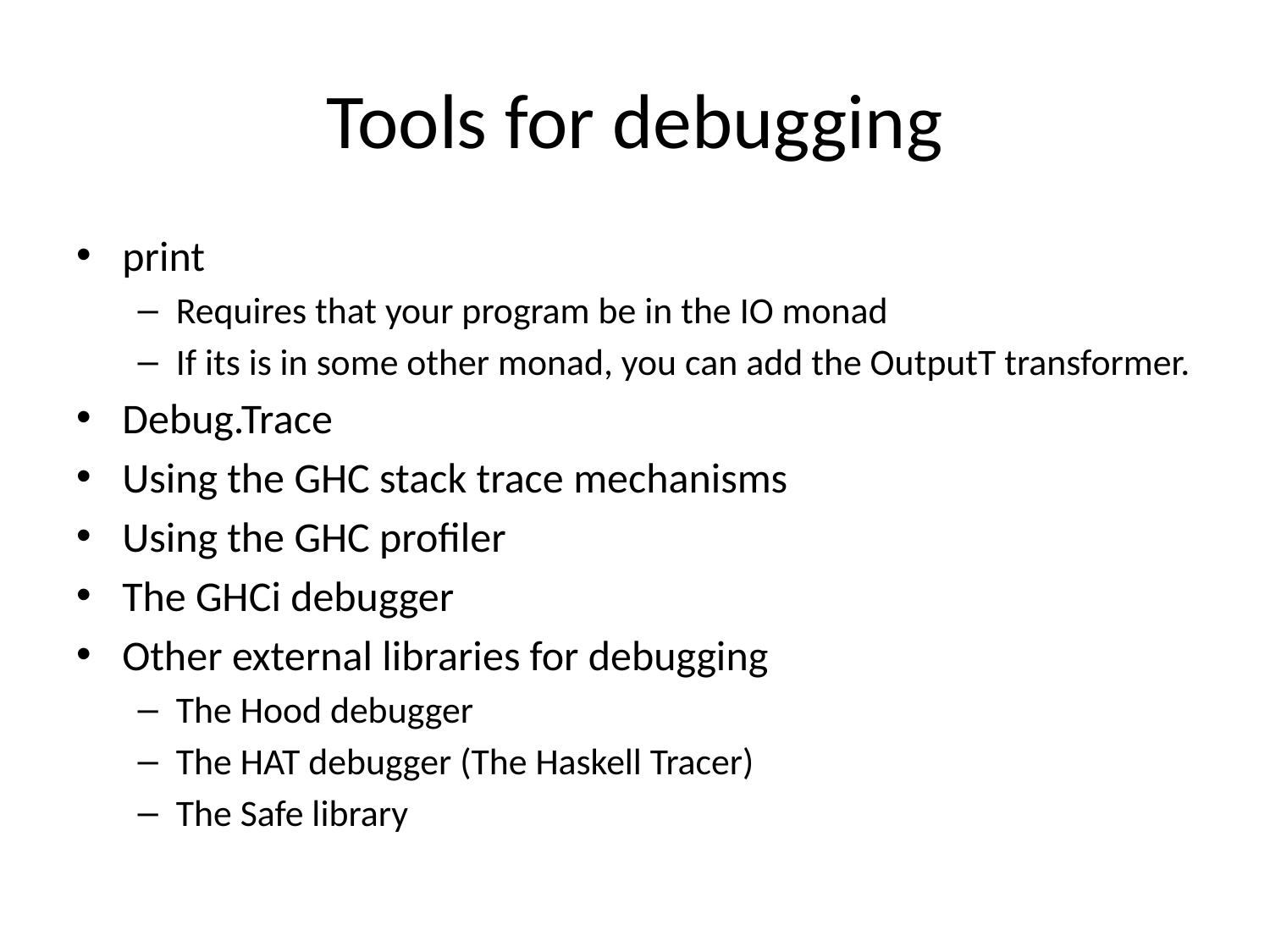

# Tools for debugging
print
Requires that your program be in the IO monad
If its is in some other monad, you can add the OutputT transformer.
Debug.Trace
Using the GHC stack trace mechanisms
Using the GHC profiler
The GHCi debugger
Other external libraries for debugging
The Hood debugger
The HAT debugger (The Haskell Tracer)
The Safe library